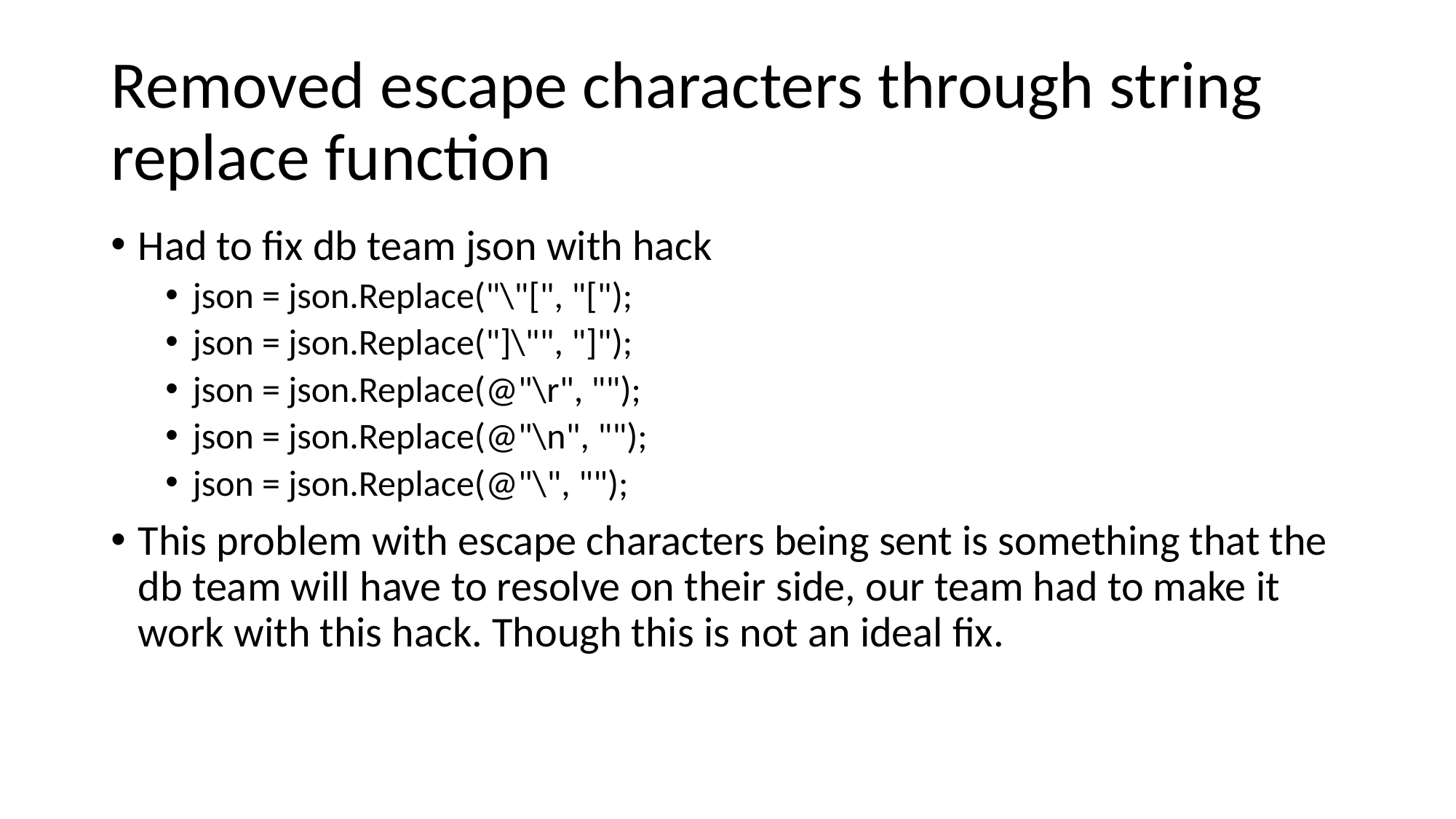

# Removed escape characters through string replace function
Had to fix db team json with hack
json = json.Replace("\"[", "[");
json = json.Replace("]\"", "]");
json = json.Replace(@"\r", "");
json = json.Replace(@"\n", "");
json = json.Replace(@"\", "");
This problem with escape characters being sent is something that the db team will have to resolve on their side, our team had to make it work with this hack. Though this is not an ideal fix.